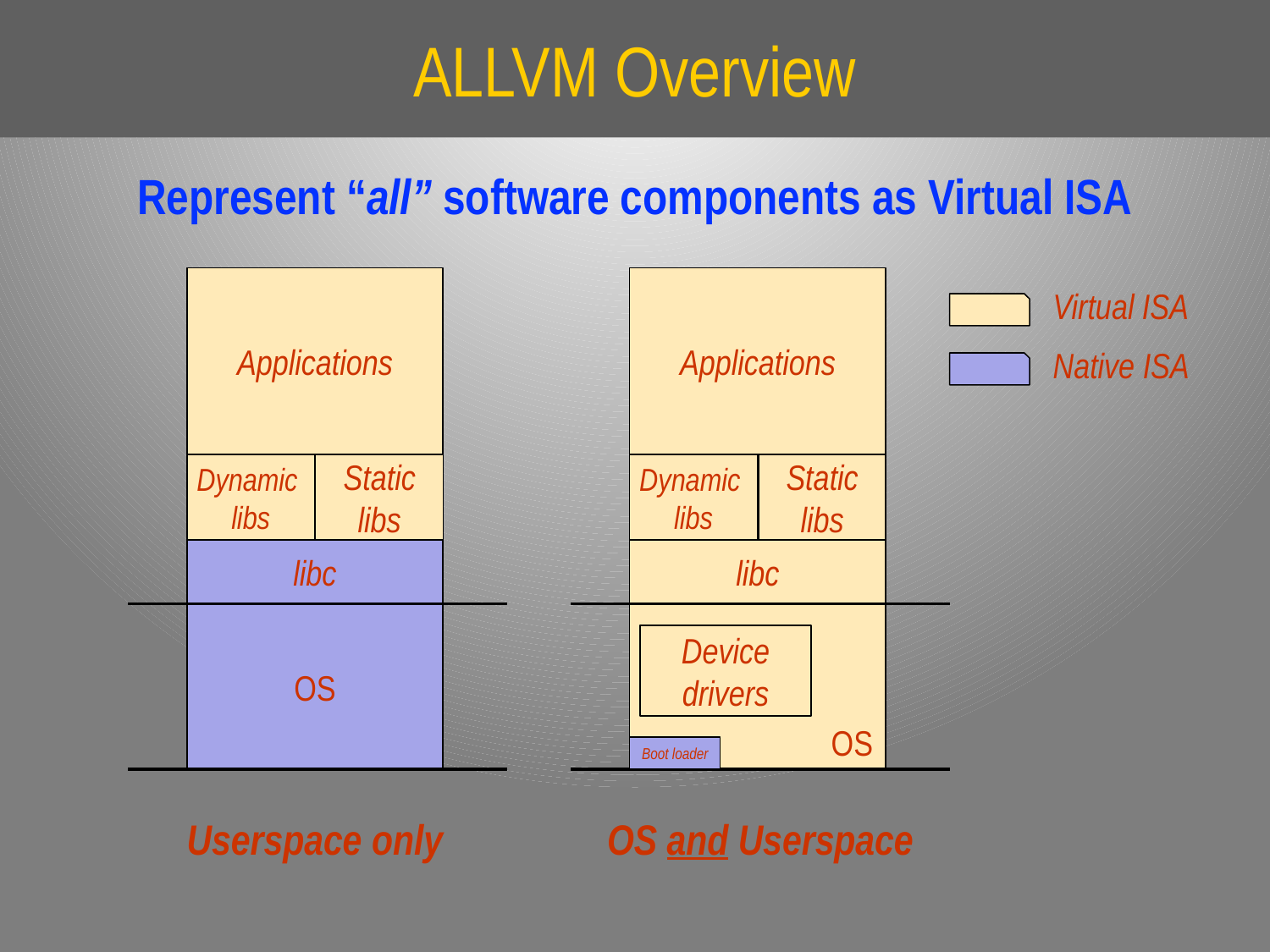

# ALLVM Overview
Represent “all” software components as Virtual ISA
Applications
Applications
Virtual ISA

Native ISA

Dynamic
libs
Static
libs
Dynamic
libs
Static
libs
libc
libc
OS
OS
Device
drivers
Boot loader
Userspace only
OS and Userspace